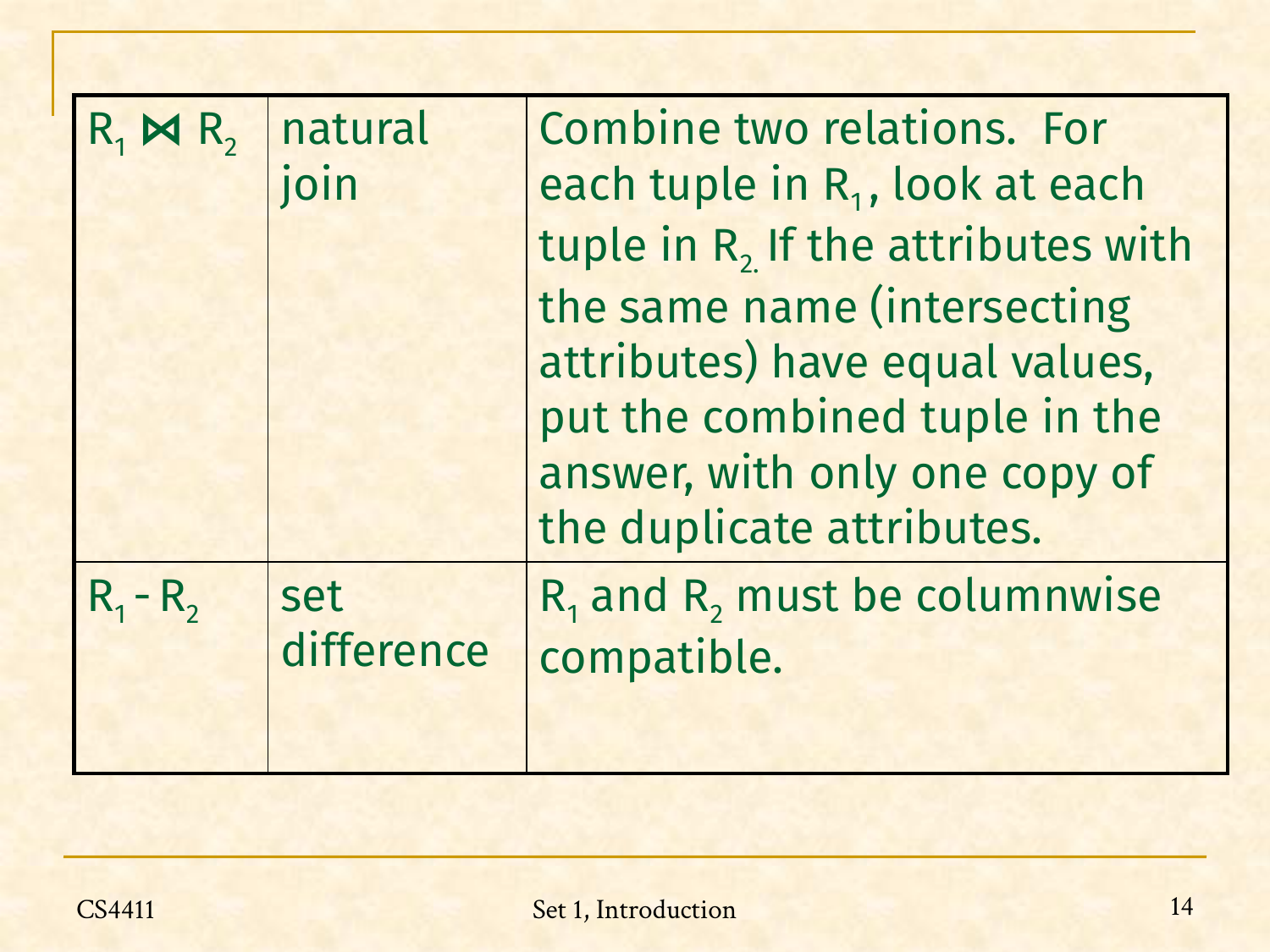

| R1 ⋈ R2 | natural join | Combine two relations. For each tuple in R1 , look at each tuple in R2. If the attributes with the same name (intersecting attributes) have equal values, put the combined tuple in the answer, with only one copy of the duplicate attributes. |
| --- | --- | --- |
| R1 - R2 | set difference | R1 and R2 must be columnwise compatible. |
CS4411
14
Set 1, Introduction